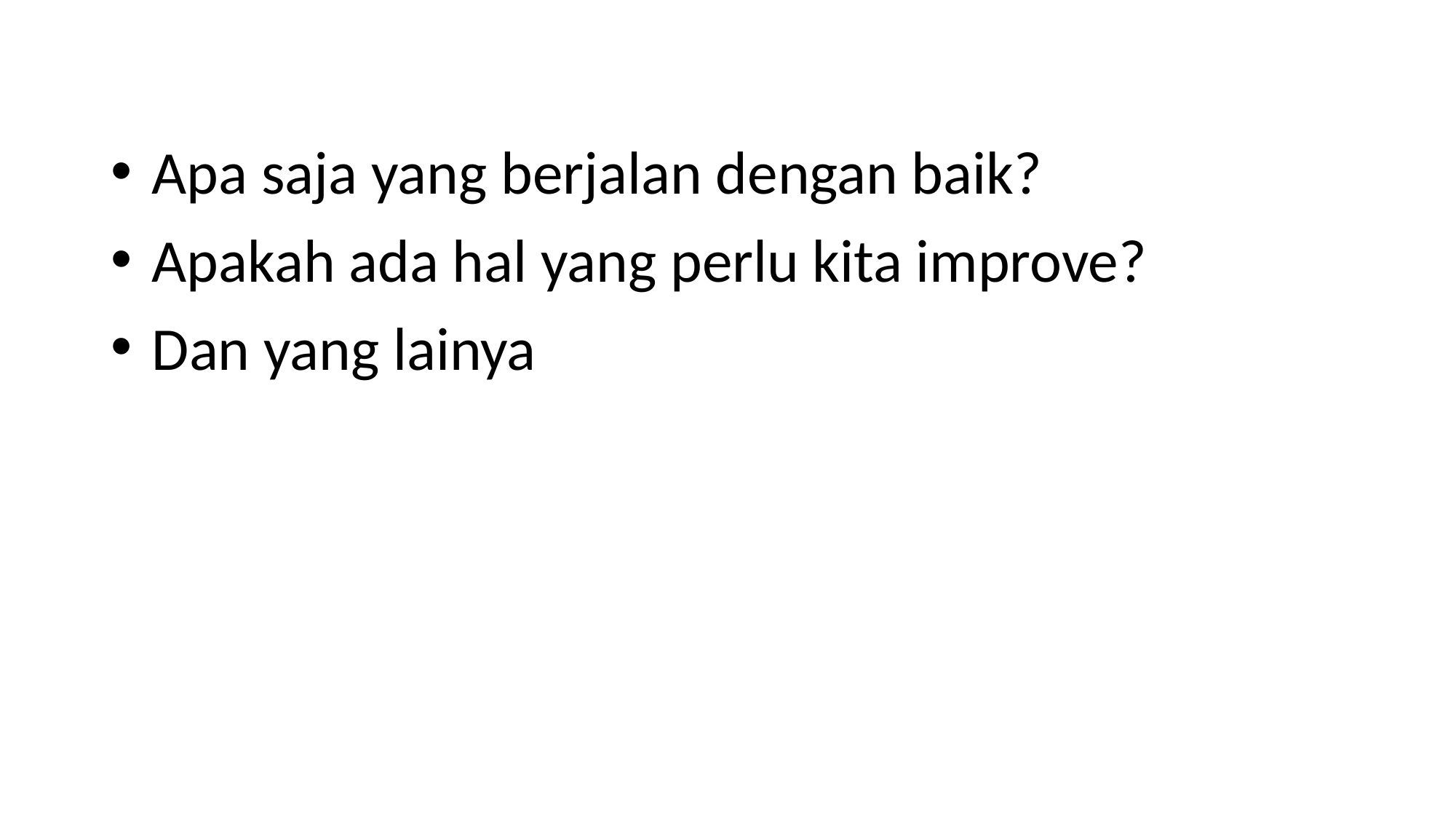

Apa saja yang berjalan dengan baik?
 Apakah ada hal yang perlu kita improve?
 Dan yang lainya